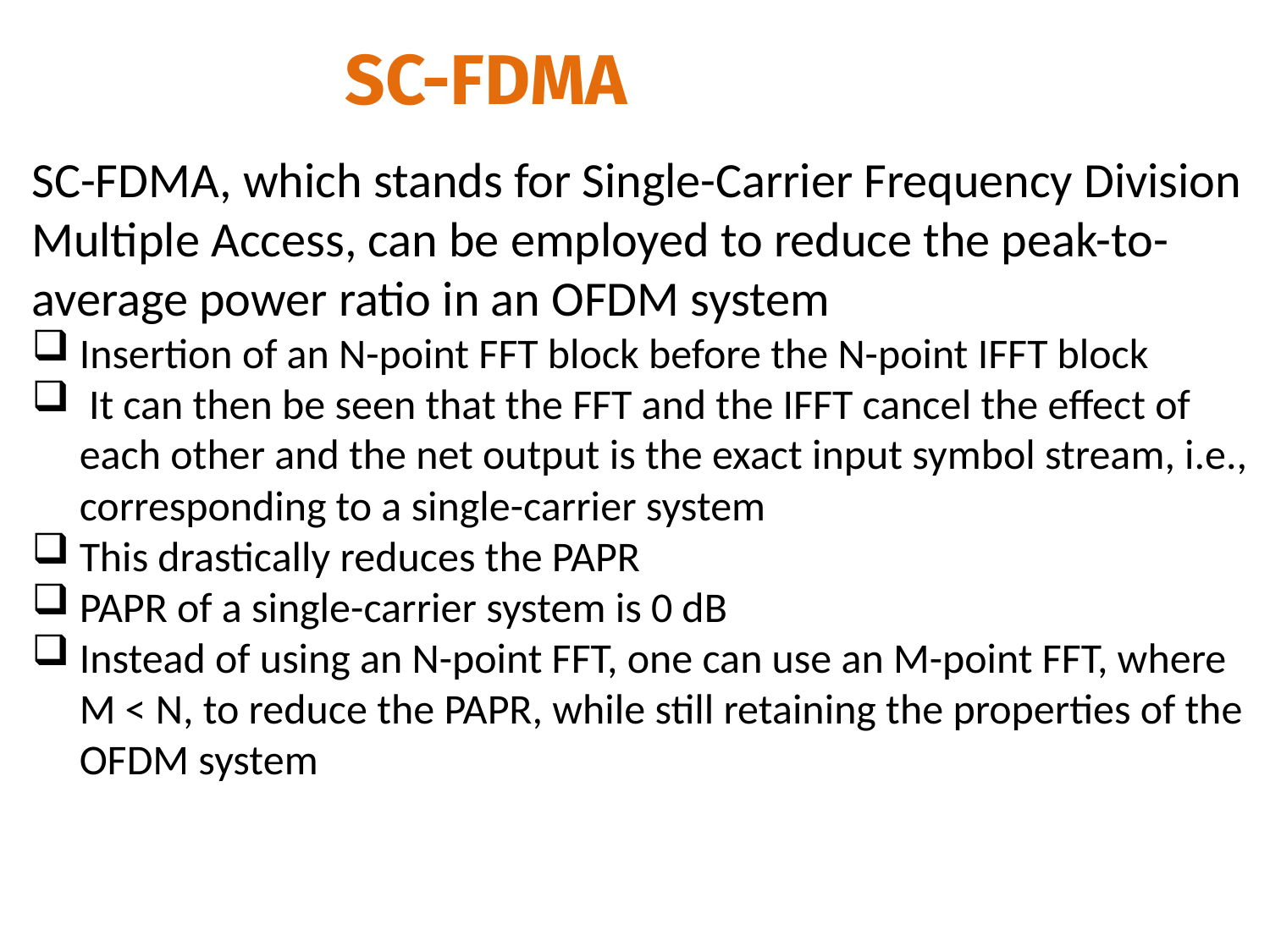

# SC-FDMA
SC-FDMA, which stands for Single-Carrier Frequency Division Multiple Access, can be employed to reduce the peak-to-average power ratio in an OFDM system
Insertion of an N-point FFT block before the N-point IFFT block
 It can then be seen that the FFT and the IFFT cancel the effect of each other and the net output is the exact input symbol stream, i.e., corresponding to a single-carrier system
This drastically reduces the PAPR
PAPR of a single-carrier system is 0 dB
Instead of using an N-point FFT, one can use an M-point FFT, where M < N, to reduce the PAPR, while still retaining the properties of the OFDM system